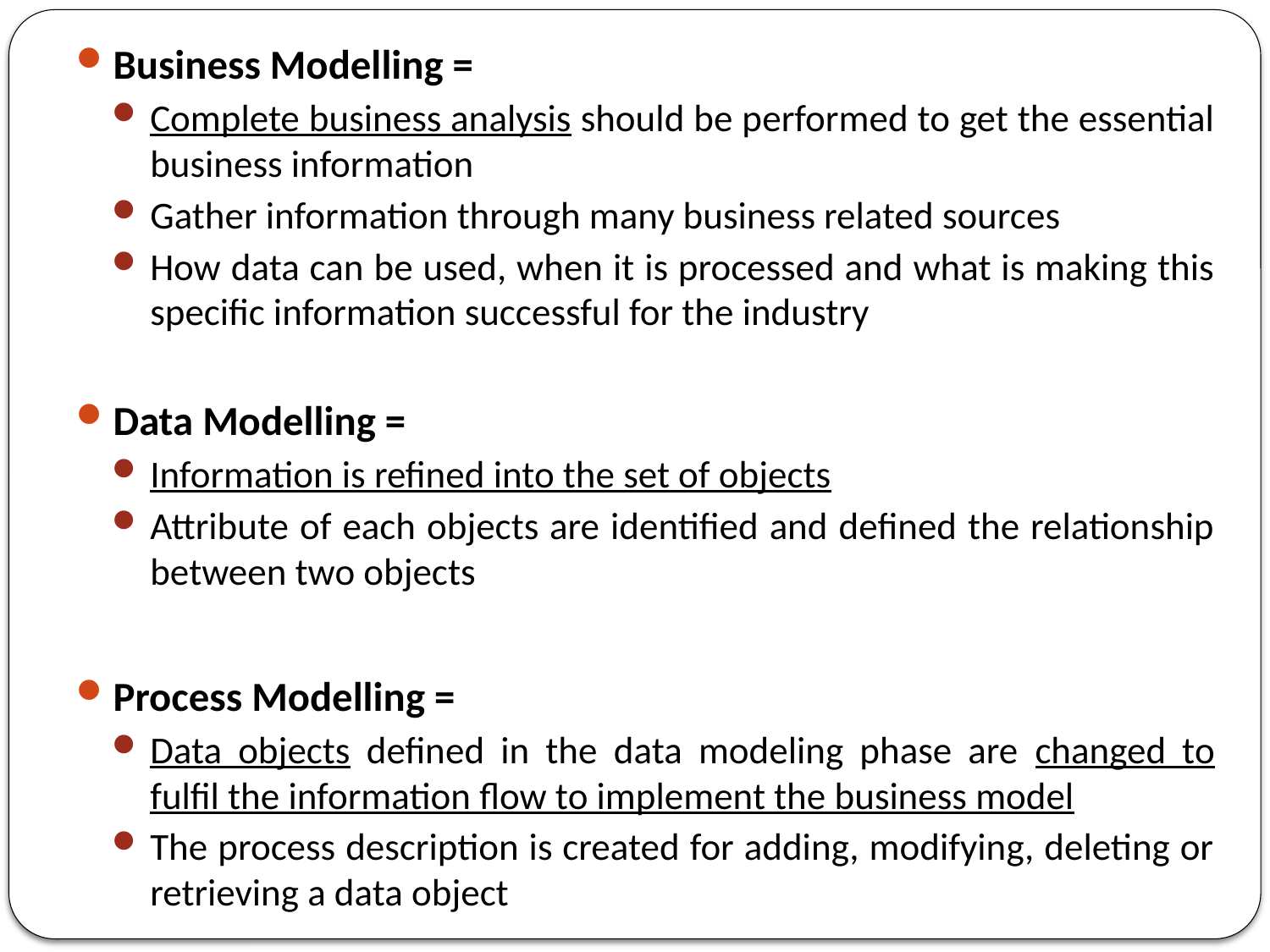

Business Modelling =
Complete business analysis should be performed to get the essential business information
Gather information through many business related sources
How data can be used, when it is processed and what is making this specific information successful for the industry

Data Modelling =
Information is refined into the set of objects
Attribute of each objects are identified and defined the relationship between two objects

Process Modelling =
Data objects defined in the data modeling phase are changed to fulfil the information flow to implement the business model
The process description is created for adding, modifying, deleting or retrieving a data object